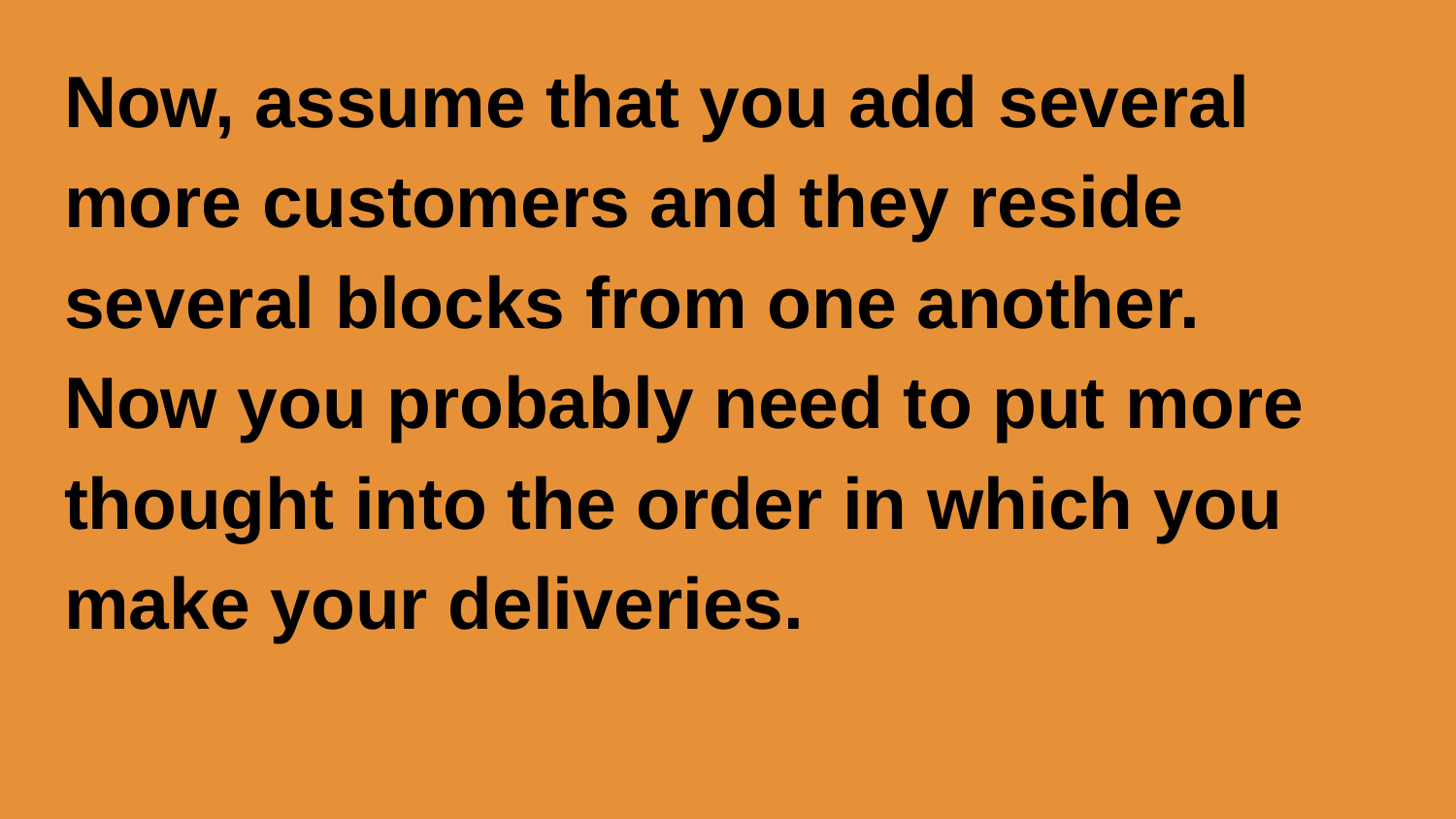

Now, assume that you add several more customers and they reside several blocks from one another.  Now you probably need to put more thought into the order in which you make your deliveries.